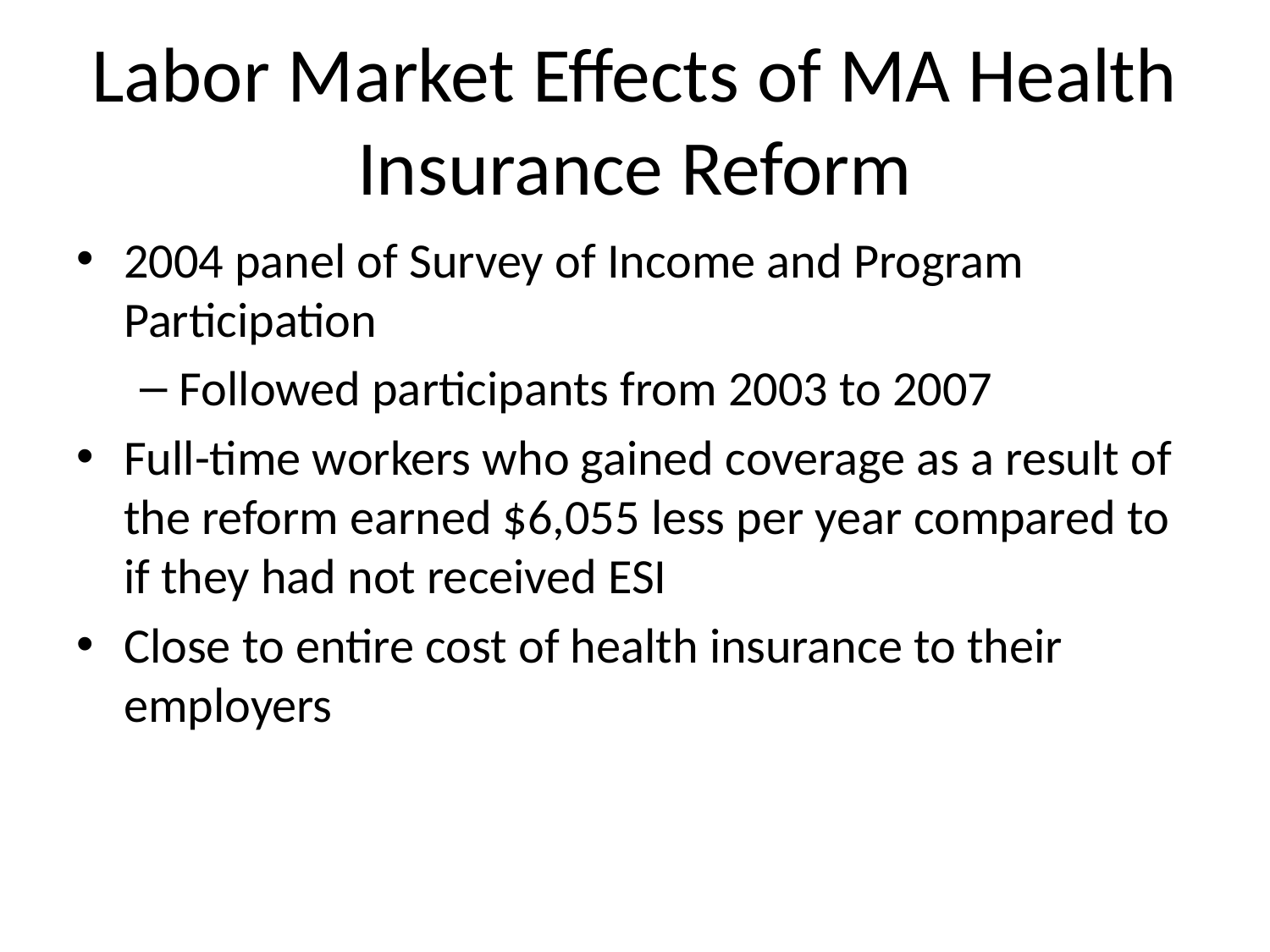

# Labor Market Effects of MA Health Insurance Reform
2004 panel of Survey of Income and Program Participation
Followed participants from 2003 to 2007
Full-time workers who gained coverage as a result of the reform earned $6,055 less per year compared to if they had not received ESI
Close to entire cost of health insurance to their employers